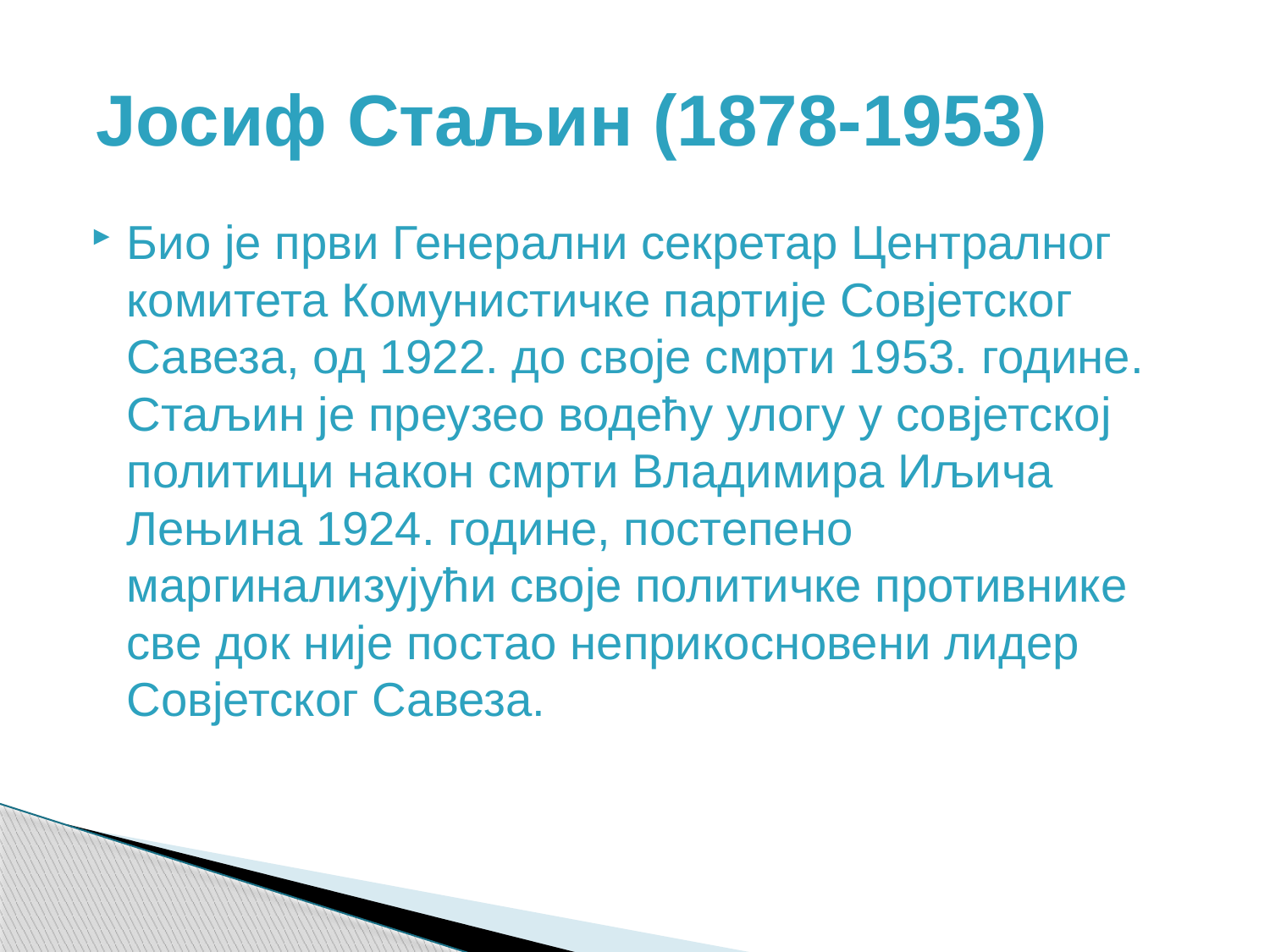

# Јосиф Стаљин (1878-1953)
Био је први Генерални секретар Централног комитета Комунистичке партије Совјетског Савеза, од 1922. до своје смрти 1953. године. Стаљин је преузео водећу улогу у совјетској политици након смрти Владимира Иљича Лењина 1924. године, постепено маргинализујући своје политичке противнике све док није постао неприкосновени лидер Совјетског Савеза.